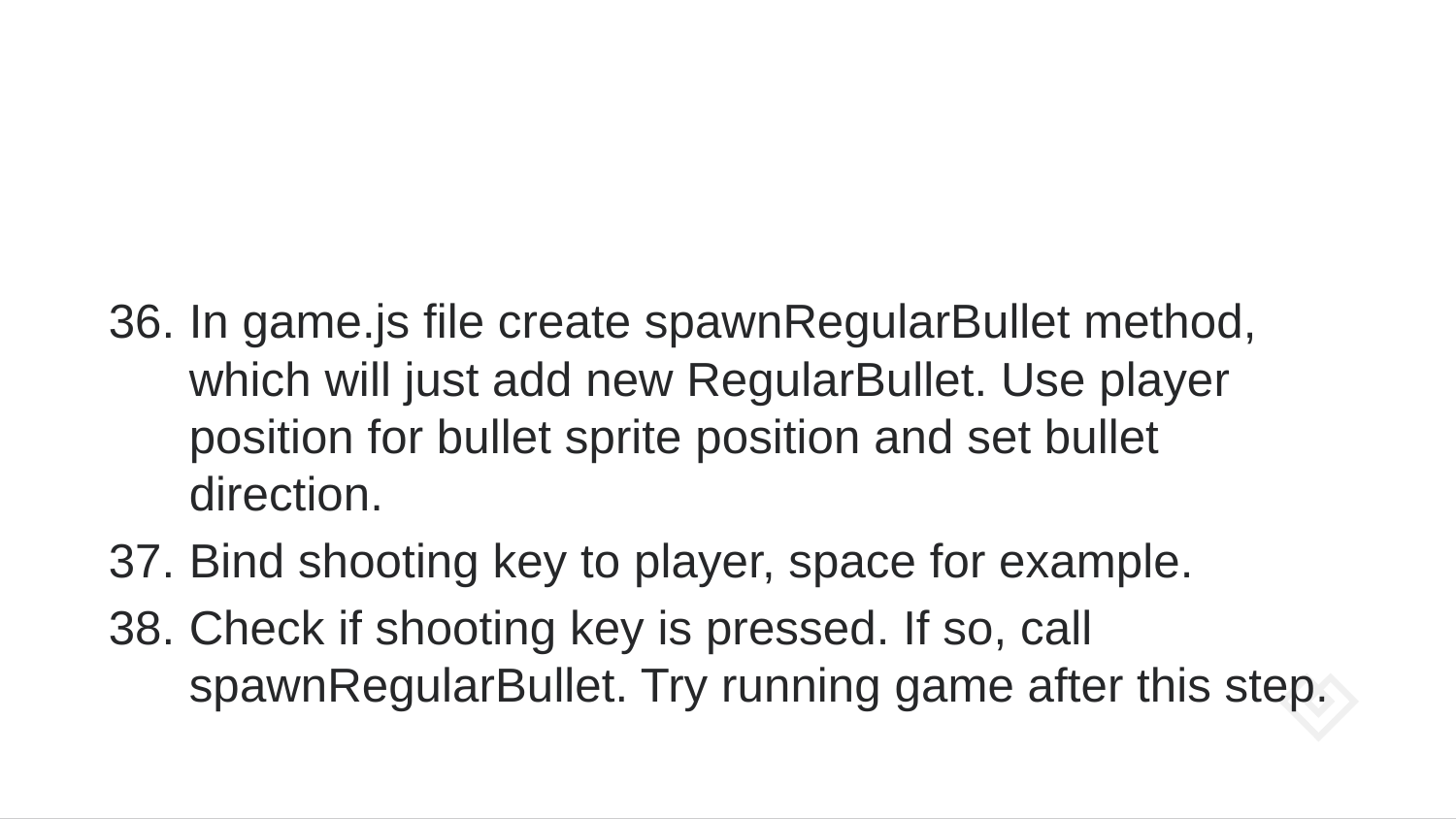

#
In game.js file create spawnRegularBullet method, which will just add new RegularBullet. Use player position for bullet sprite position and set bullet direction.
Bind shooting key to player, space for example.
Check if shooting key is pressed. If so, call spawnRegularBullet. Try running game after this step.